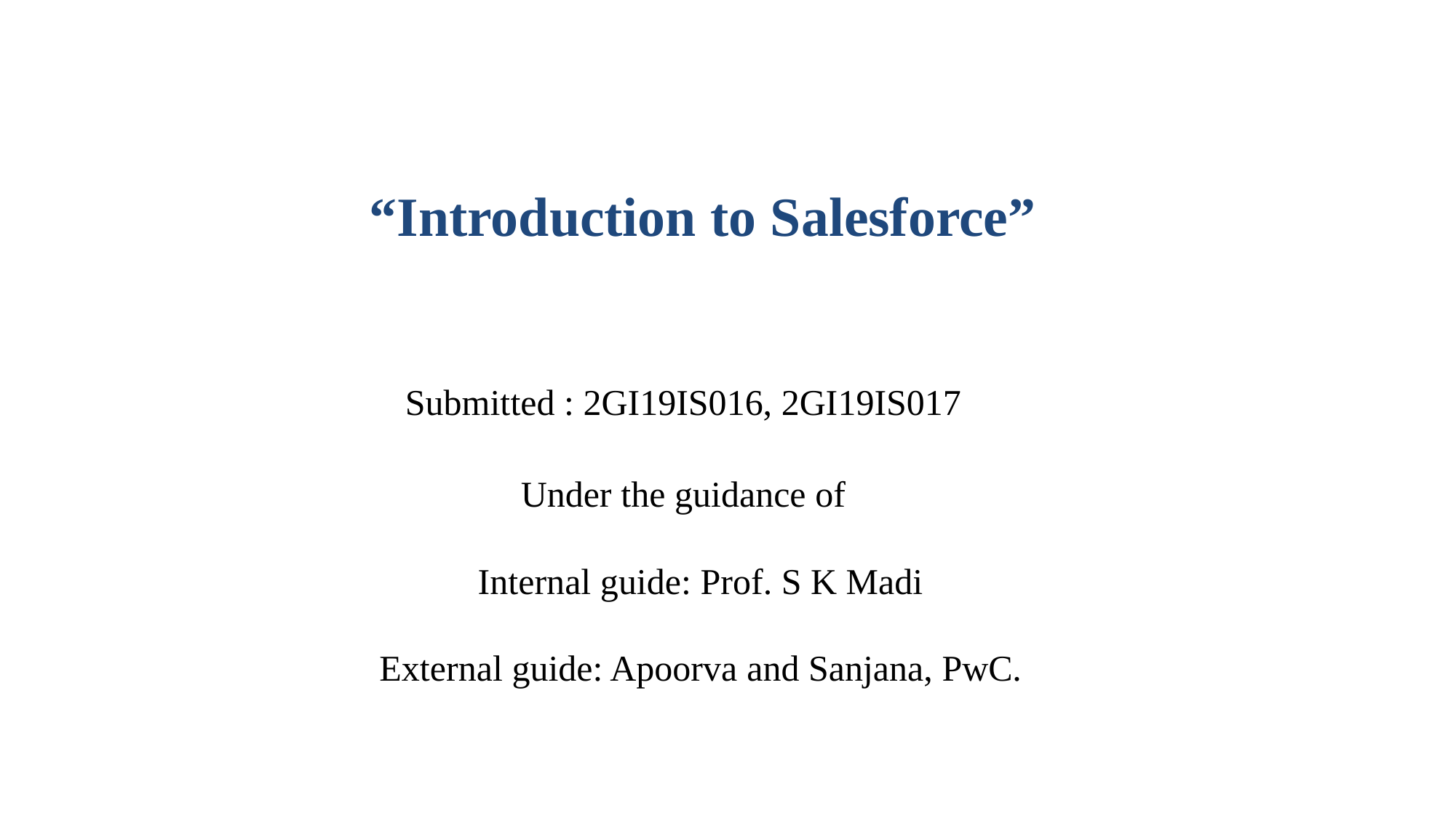

# “Introduction to Salesforce”

Submitted : 2GI19IS016, 2GI19IS017

Under the guidance of
Internal guide: Prof. S K Madi
External guide: Apoorva and Sanjana, PwC.